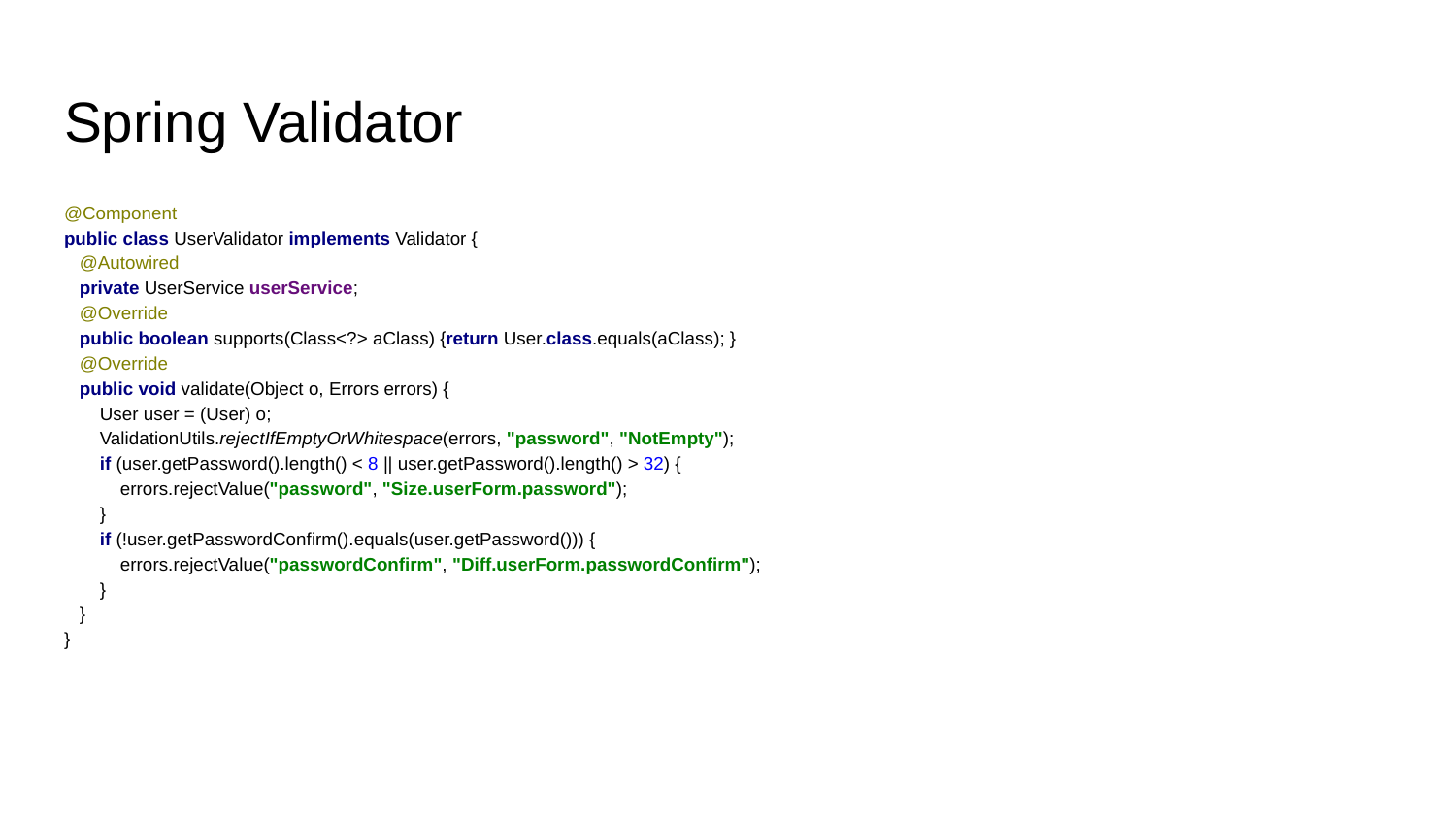

# Spring Validator
@Component
public class UserValidator implements Validator {
   @Autowired
   private UserService userService;
   @Override
   public boolean supports(Class<?> aClass) {return User.class.equals(aClass); }
   @Override
   public void validate(Object o, Errors errors) {
       User user = (User) o;
       ValidationUtils.rejectIfEmptyOrWhitespace(errors, "password", "NotEmpty");
       if (user.getPassword().length() < 8 || user.getPassword().length() > 32) {
           errors.rejectValue("password", "Size.userForm.password");
       }
       if (!user.getPasswordConfirm().equals(user.getPassword())) {
           errors.rejectValue("passwordConfirm", "Diff.userForm.passwordConfirm");
       }
   }
}